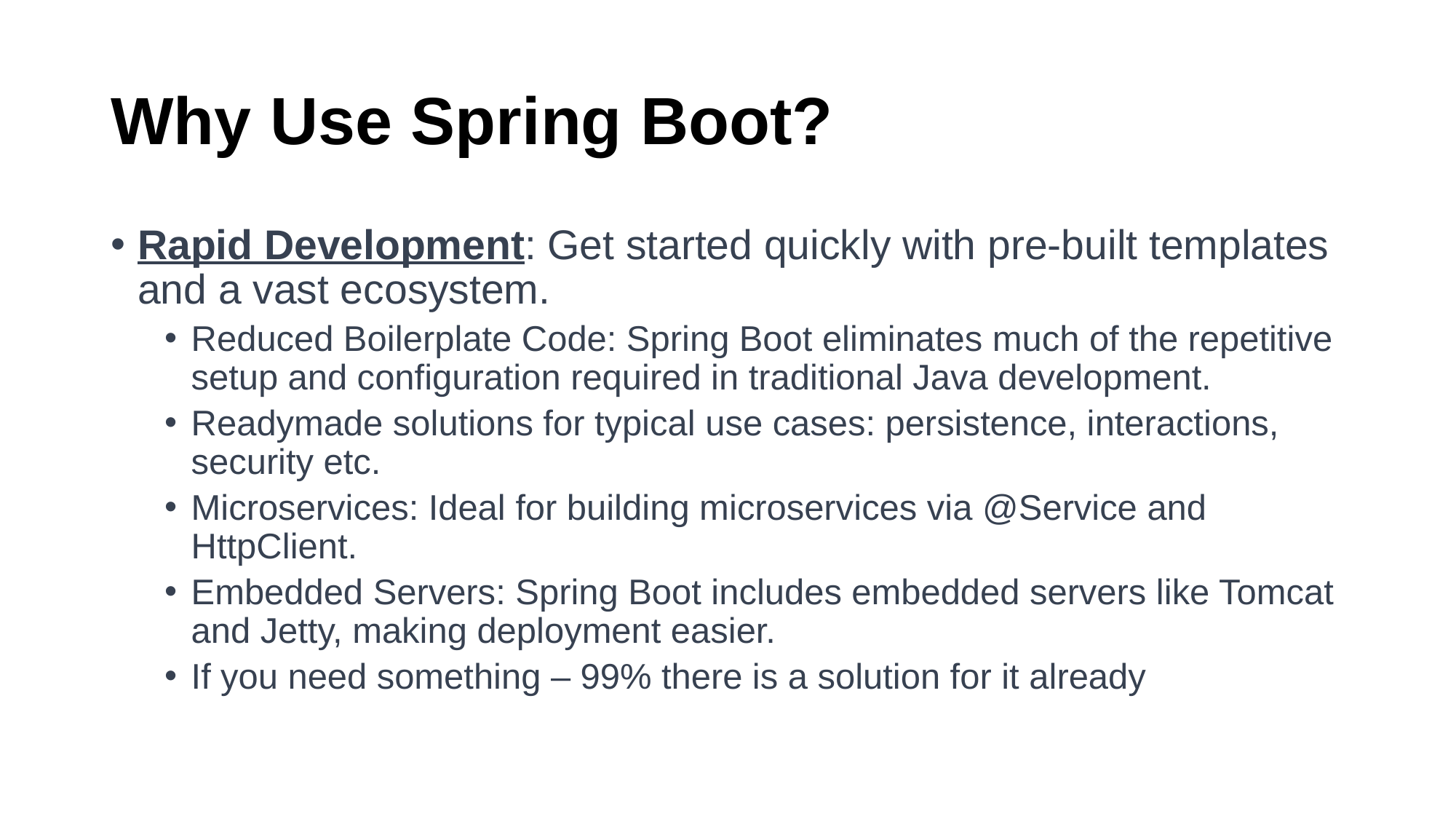

# Why Use Spring Boot?
Rapid Development: Get started quickly with pre-built templates and a vast ecosystem.
Reduced Boilerplate Code: Spring Boot eliminates much of the repetitive setup and configuration required in traditional Java development.
Readymade solutions for typical use cases: persistence, interactions, security etc.
Microservices: Ideal for building microservices via @Service and HttpClient.
Embedded Servers: Spring Boot includes embedded servers like Tomcat and Jetty, making deployment easier.
If you need something – 99% there is a solution for it already